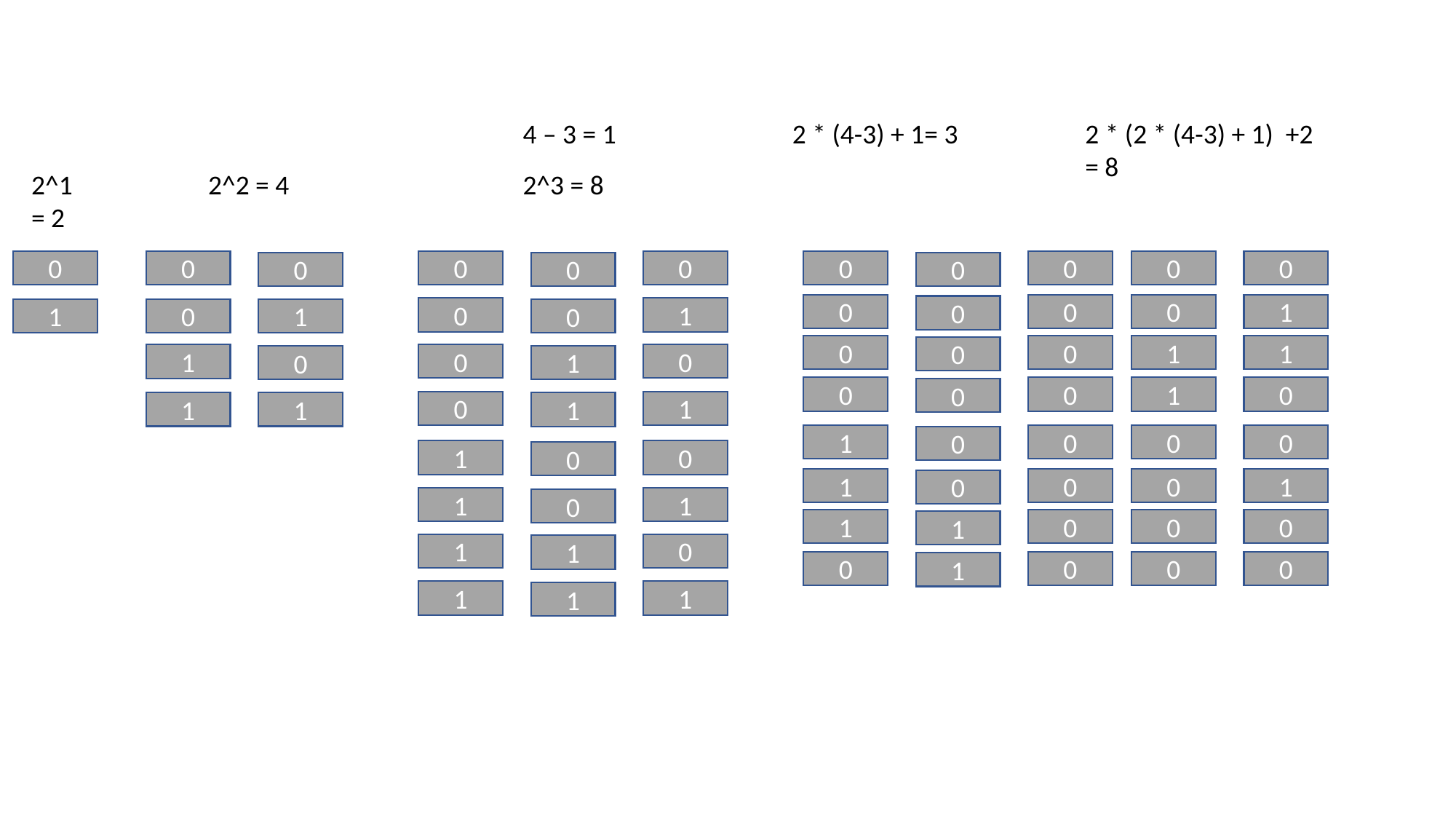

4 – 3 = 1
2 * (4-3) + 1= 3
2 * (2 * (4-3) + 1)  +2
= 8
2^1 = 2
2^2 = 4
2^3 = 8
0
0
0
0
0
0
0
0
0
0
0
0
0
0
1
0
0
1
1
0
1
0
0
0
1
1
0
0
0
1
1
0
0
0
1
0
0
0
1
1
1
1
1
0
0
0
0
1
0
0
1
0
0
1
0
1
1
0
1
0
0
0
1
1
0
1
0
0
0
0
1
1
1
1